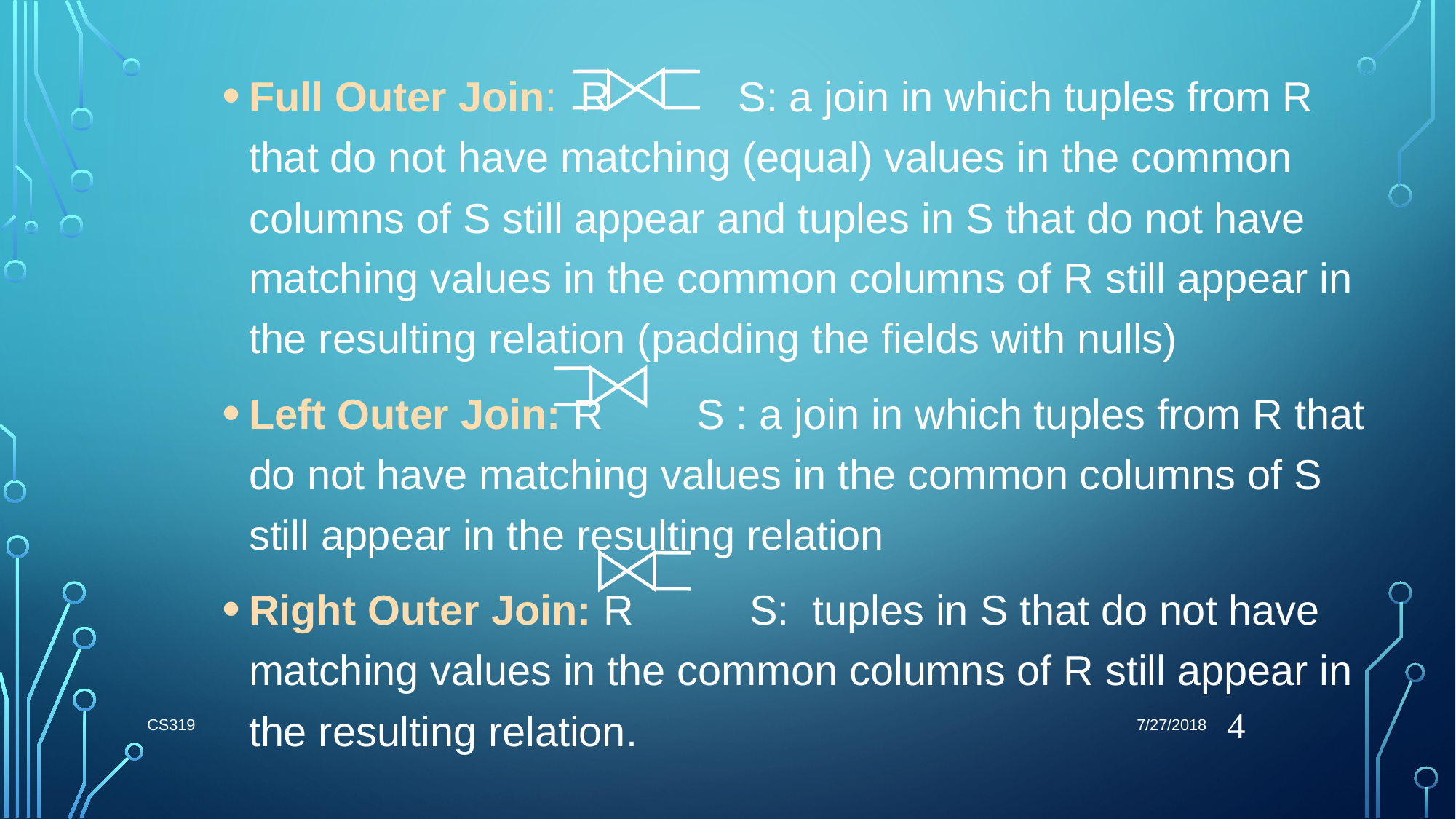

7/27/2018
Full Outer Join:  R           S: a join in which tuples from R that do not have matching (equal) values in the common columns of S still appear and tuples in S that do not have matching values in the common columns of R still appear in the resulting relation (padding the fields with nulls)
Left Outer Join: R        S : a join in which tuples from R that do not have matching values in the common columns of S still appear in the resulting relation
Right Outer Join: R          S:  tuples in S that do not have matching values in the common columns of R still appear in the resulting relation.

4
CS319